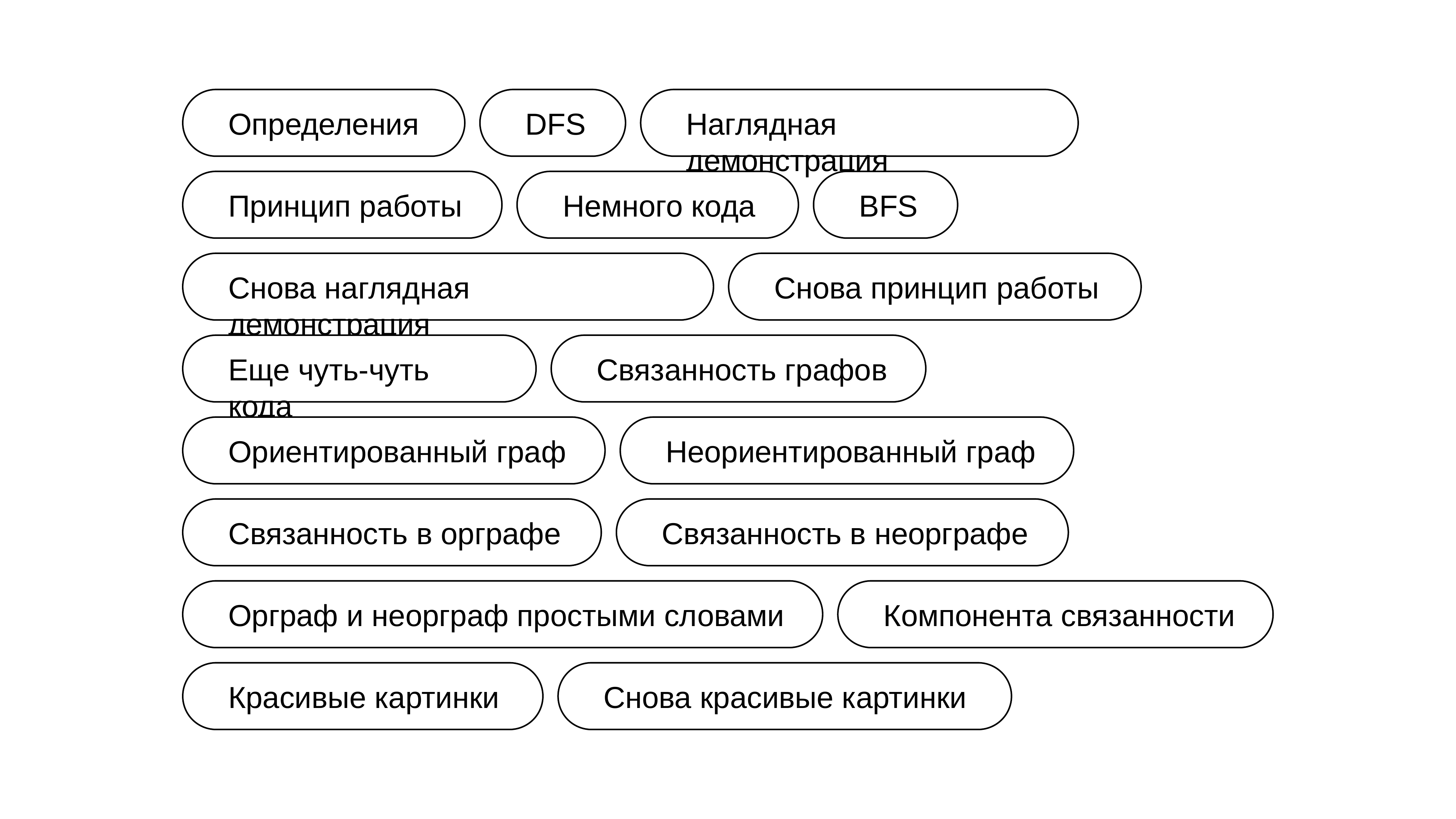

Определения
DFS
Наглядная демонстрация

Принцип работы
Немного кода
BFS

Снова наглядная демонстрация
Снова принцип работы

Еще чуть-чуть кода
Связанность графов

Ориентированный граф
Неориентированный граф

Связанность в орграфе
Связанность в неорграфе

Орграф и неорграф простыми словами
Компонента связанности

Красивые картинки
Снова красивые картинки